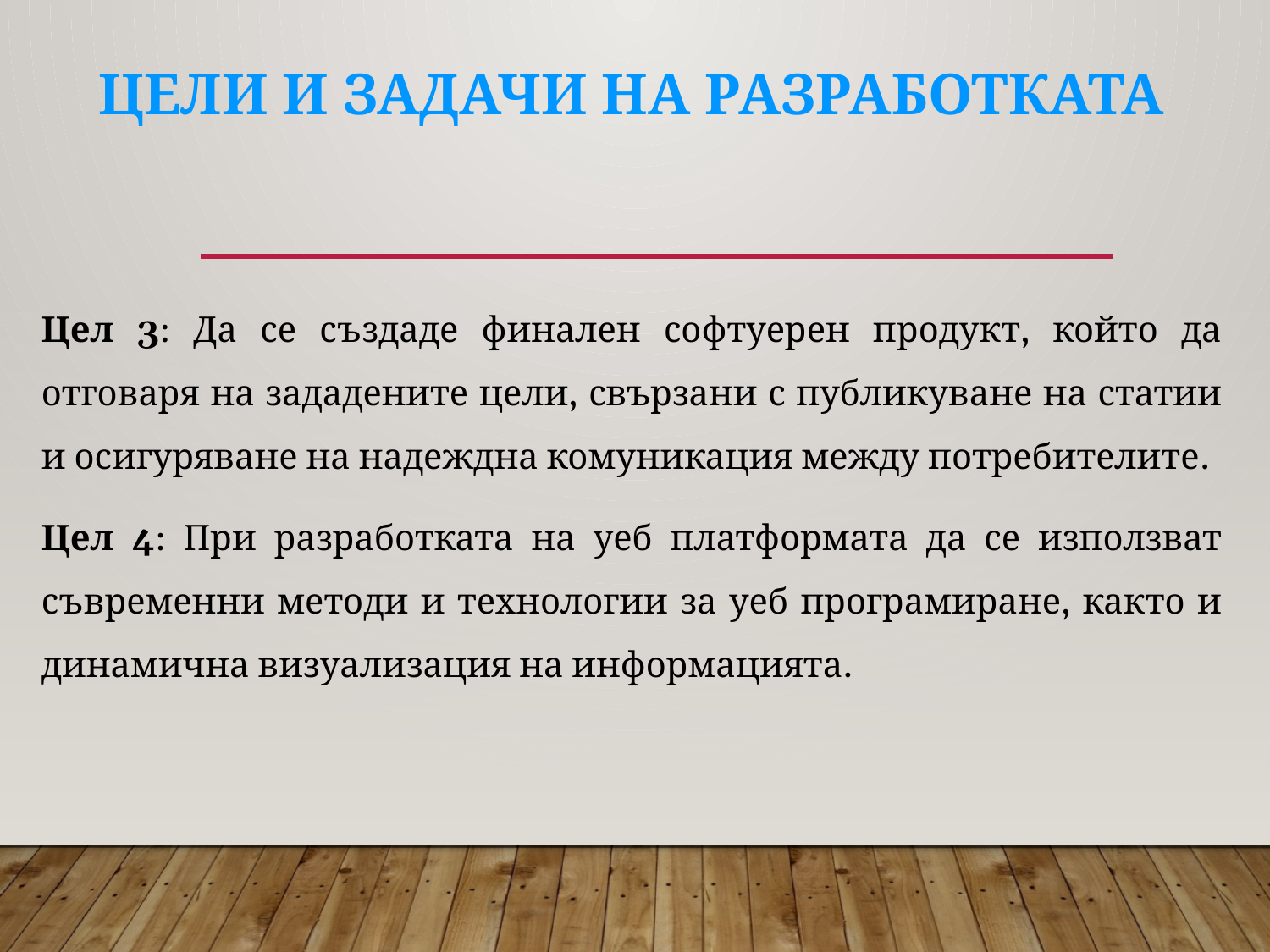

# Цели и задачи на разработката
Цел 3: Да се създаде финален софтуерен продукт, който да отговаря на зададените цели, свързани с публикуване на статии и осигуряване на надеждна комуникация между потребителите.
Цел 4: При разработката на уеб платформата да се използват съвременни методи и технологии за уеб програмиране, както и динамична визуализация на информацията.